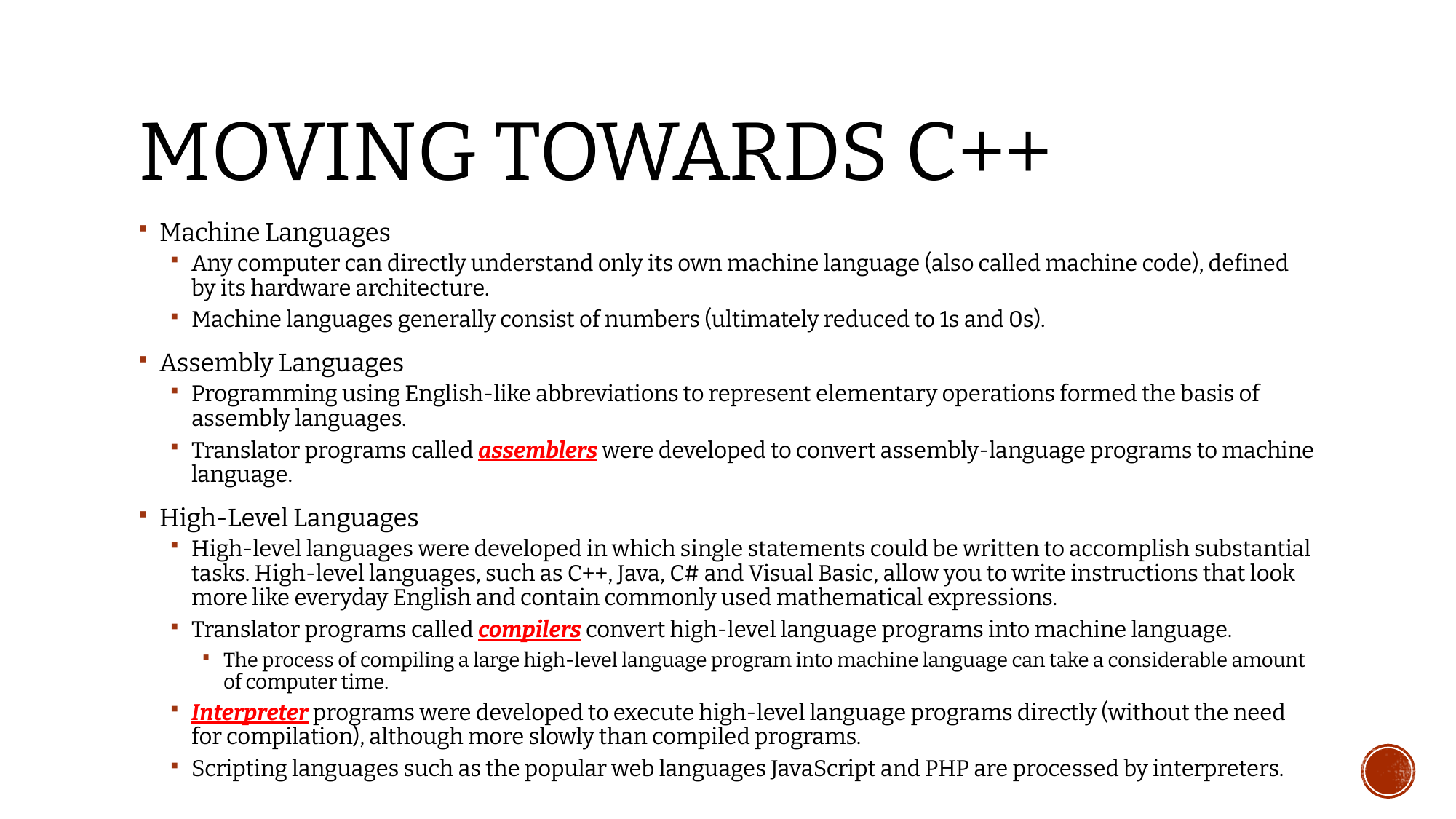

# Moving towards C++
Machine Languages
Any computer can directly understand only its own machine language (also called machine code), defined by its hardware architecture.
Machine languages generally consist of numbers (ultimately reduced to 1s and 0s).
Assembly Languages
Programming using English-like abbreviations to represent elementary operations formed the basis of assembly languages.
Translator programs called assemblers were developed to convert assembly-language programs to machine language.
High-Level Languages
High-level languages were developed in which single statements could be written to accomplish substantial tasks. High-level languages, such as C++, Java, C# and Visual Basic, allow you to write instructions that look more like everyday English and contain commonly used mathematical expressions.
Translator programs called compilers convert high-level language programs into machine language.
The process of compiling a large high-level language program into machine language can take a considerable amount of computer time.
Interpreter programs were developed to execute high-level language programs directly (without the need for compilation), although more slowly than compiled programs.
Scripting languages such as the popular web languages JavaScript and PHP are processed by interpreters.